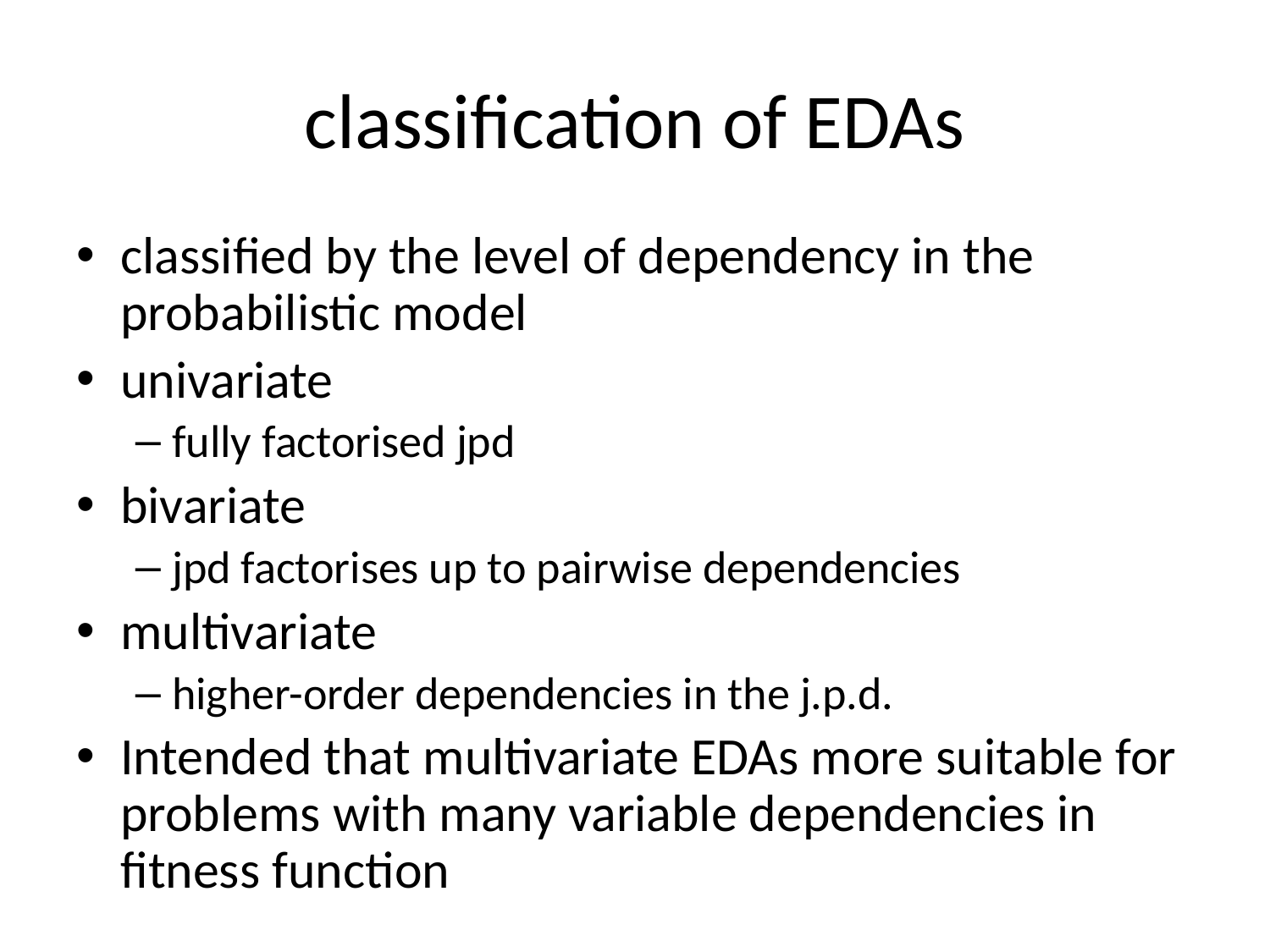

# classification of EDAs
classified by the level of dependency in the probabilistic model
univariate
fully factorised jpd
bivariate
jpd factorises up to pairwise dependencies
multivariate
higher-order dependencies in the j.p.d.
Intended that multivariate EDAs more suitable for problems with many variable dependencies in fitness function